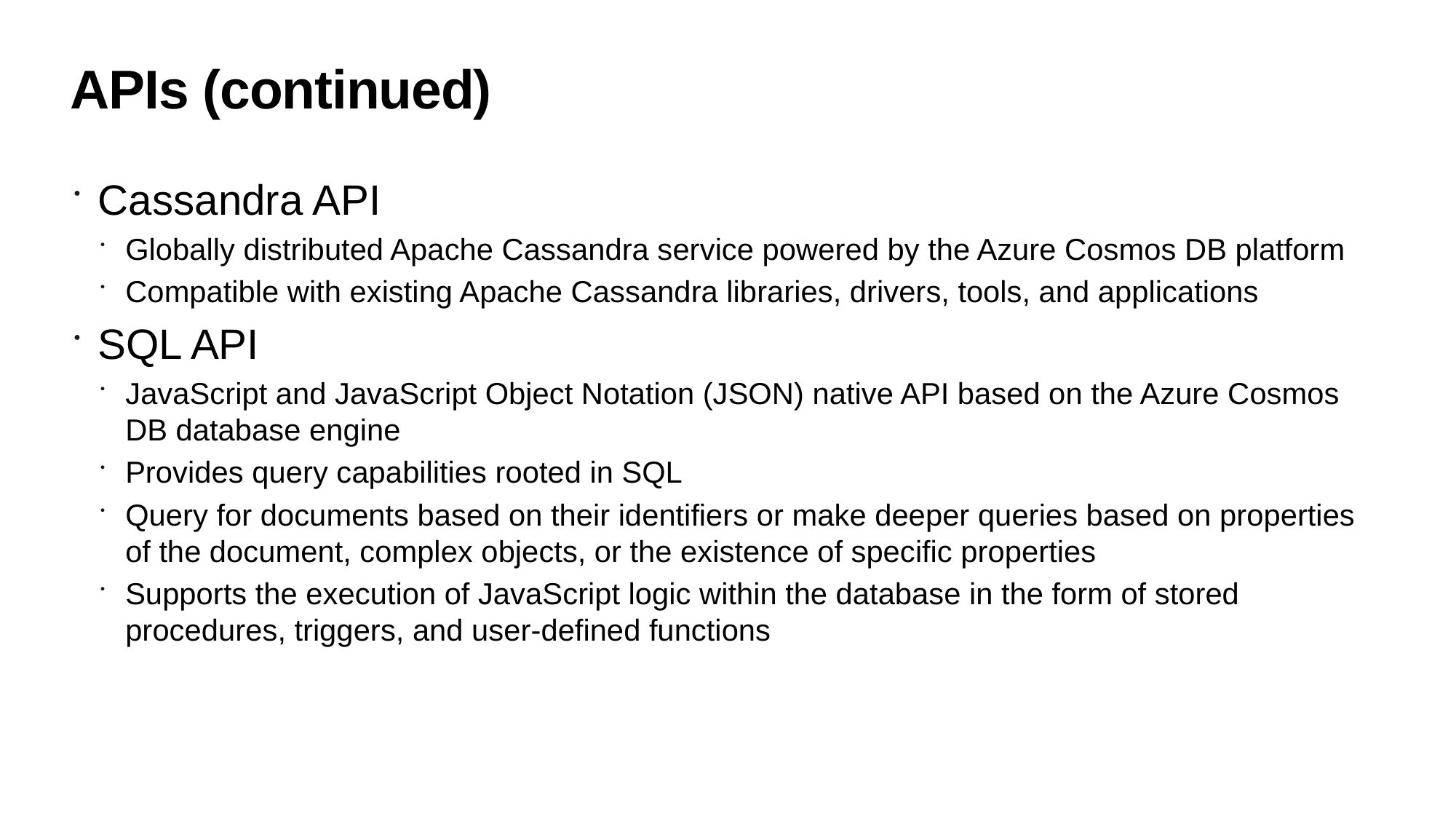

# APIs (continued)
Cassandra API
Globally distributed Apache Cassandra service powered by the Azure Cosmos DB platform
Compatible with existing Apache Cassandra libraries, drivers, tools, and applications
SQL API
JavaScript and JavaScript Object Notation (JSON) native API based on the Azure Cosmos DB database engine
Provides query capabilities rooted in SQL
Query for documents based on their identifiers or make deeper queries based on properties of the document, complex objects, or the existence of specific properties
Supports the execution of JavaScript logic within the database in the form of stored procedures, triggers, and user-defined functions